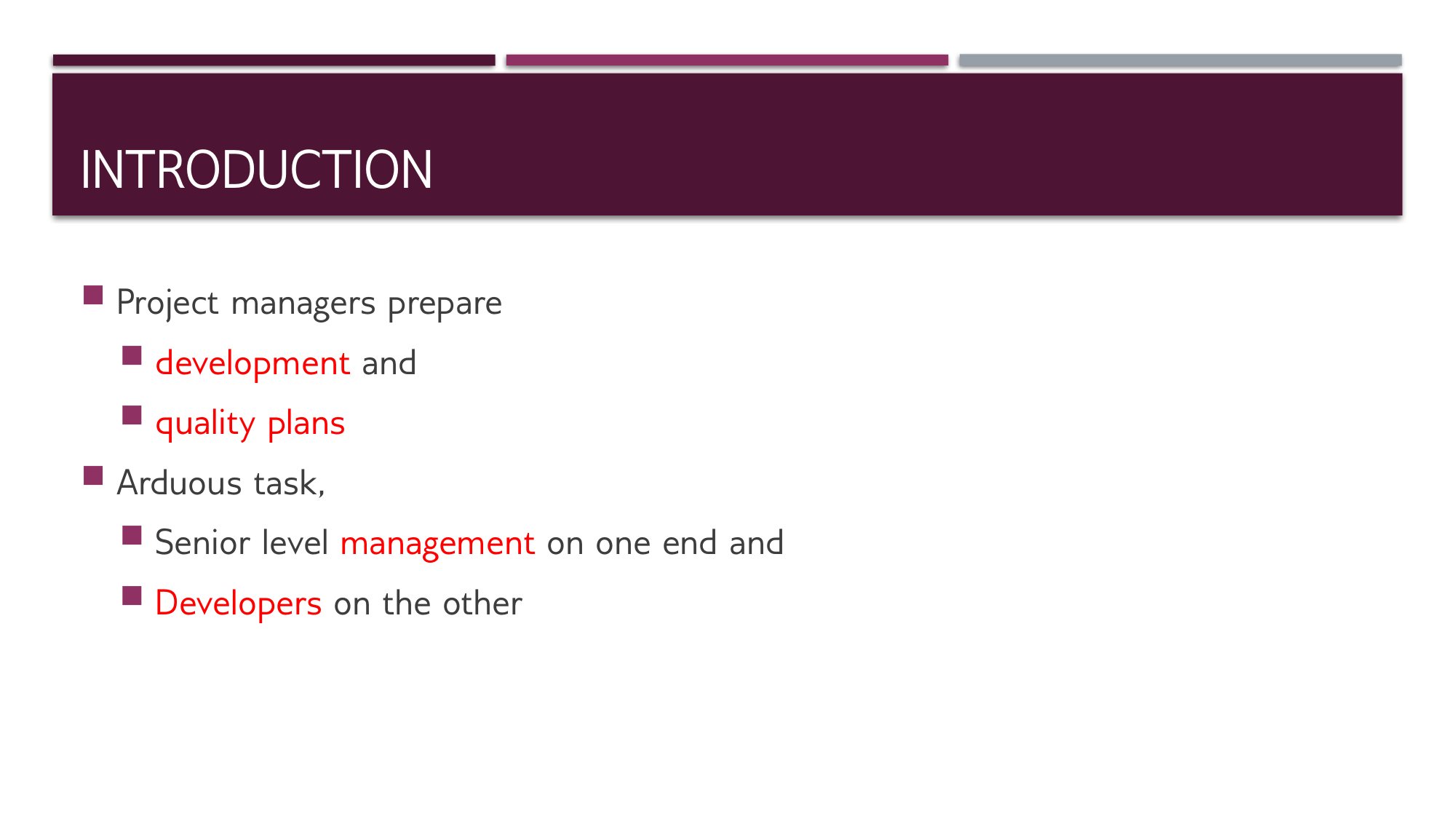

# Introduction
Project managers prepare
development and
quality plans
Arduous task,
Senior level management on one end and
Developers on the other